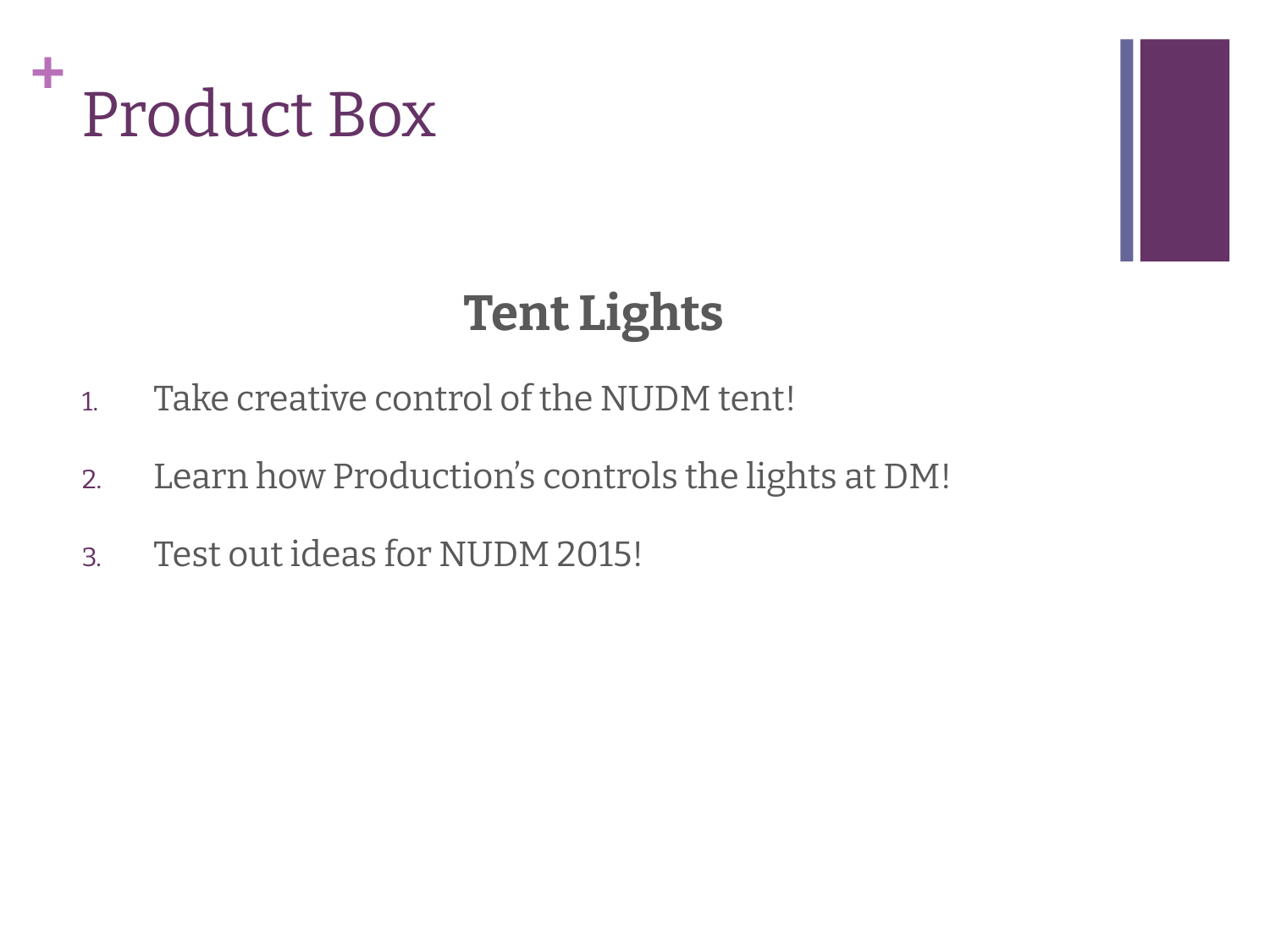

# Product Box
Tent Lights
Take creative control of the NUDM tent!
Learn how Production’s controls the lights at DM!
Test out ideas for NUDM 2015!